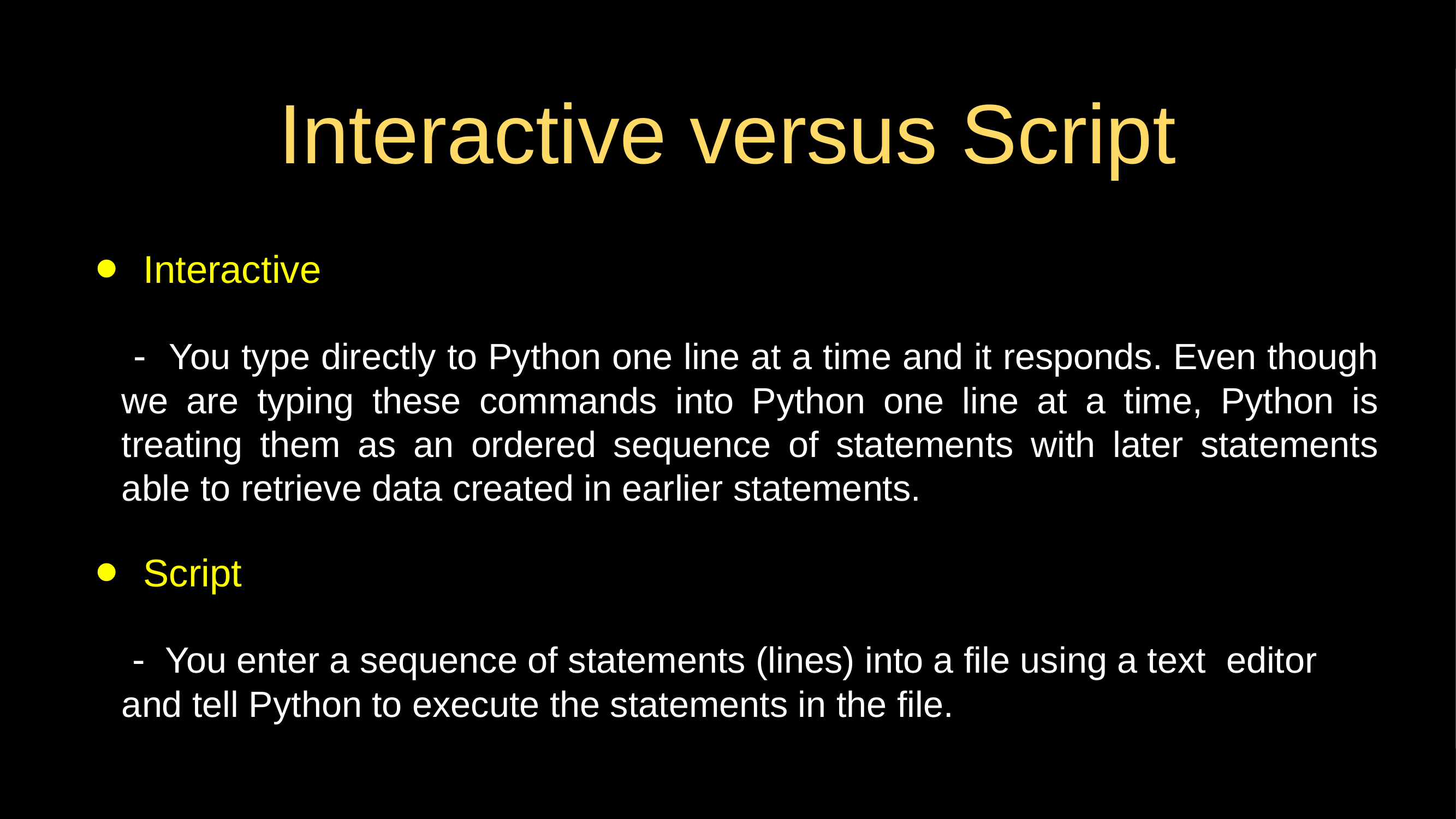

# Interactive versus Script

Interactive
 -  You type directly to Python one line at a time and it responds. Even though we are typing these commands into Python one line at a time, Python is treating them as an ordered sequence of statements with later statements able to retrieve data created in earlier statements.
Script
 -  You enter a sequence of statements (lines) into a file using a text  editor and tell Python to execute the statements in the file.